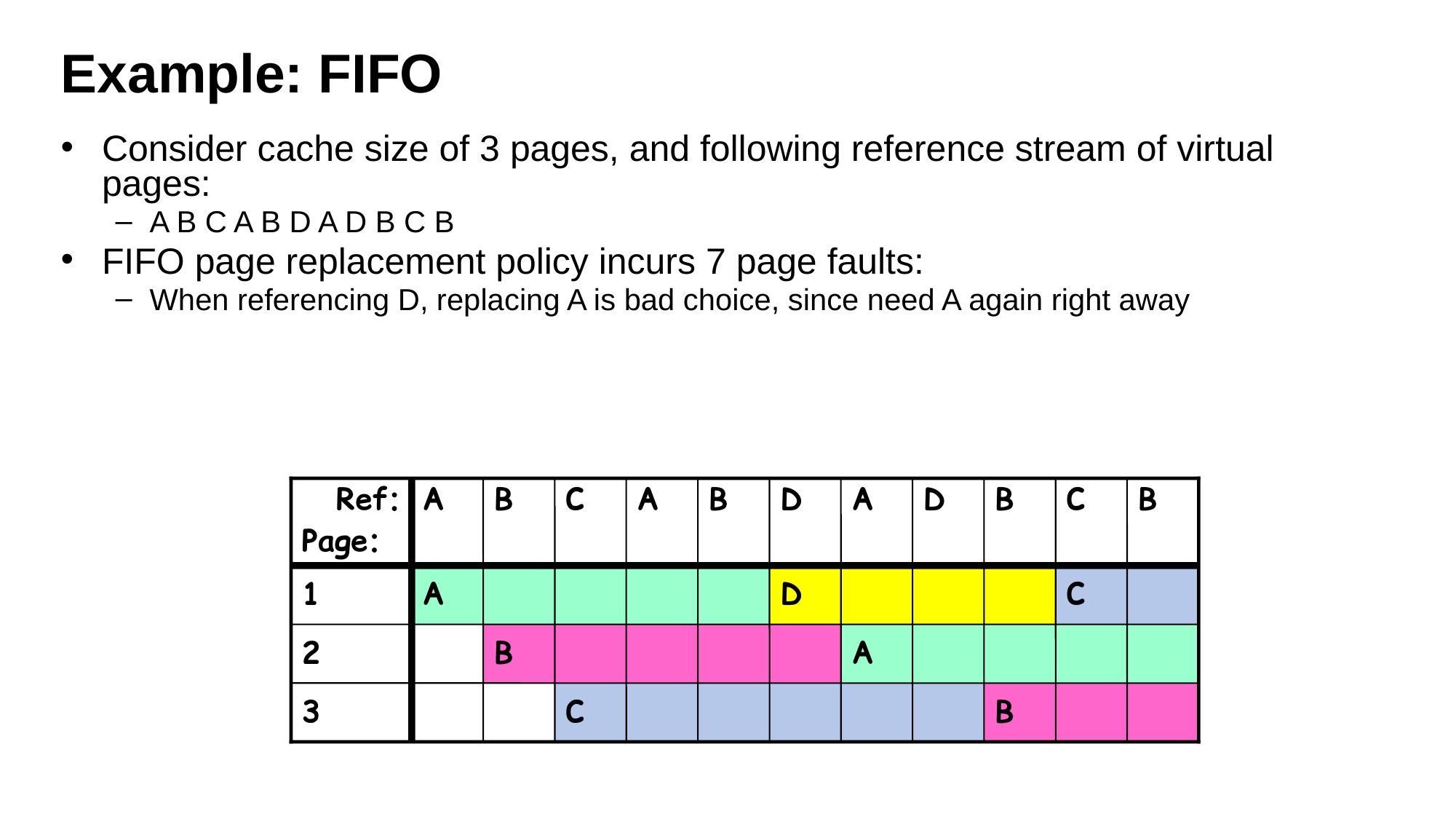

# Example: FIFO
Consider cache size of 3 pages, and following reference stream of virtual pages:
A B C A B D A D B C B
FIFO page replacement policy incurs 7 page faults:
When referencing D, replacing A is bad choice, since need A again right away

Ref:
Page:

1

2

3

A
B
C
A
B
D
A
D
B
C
B
A

B

C

D

A

B
C